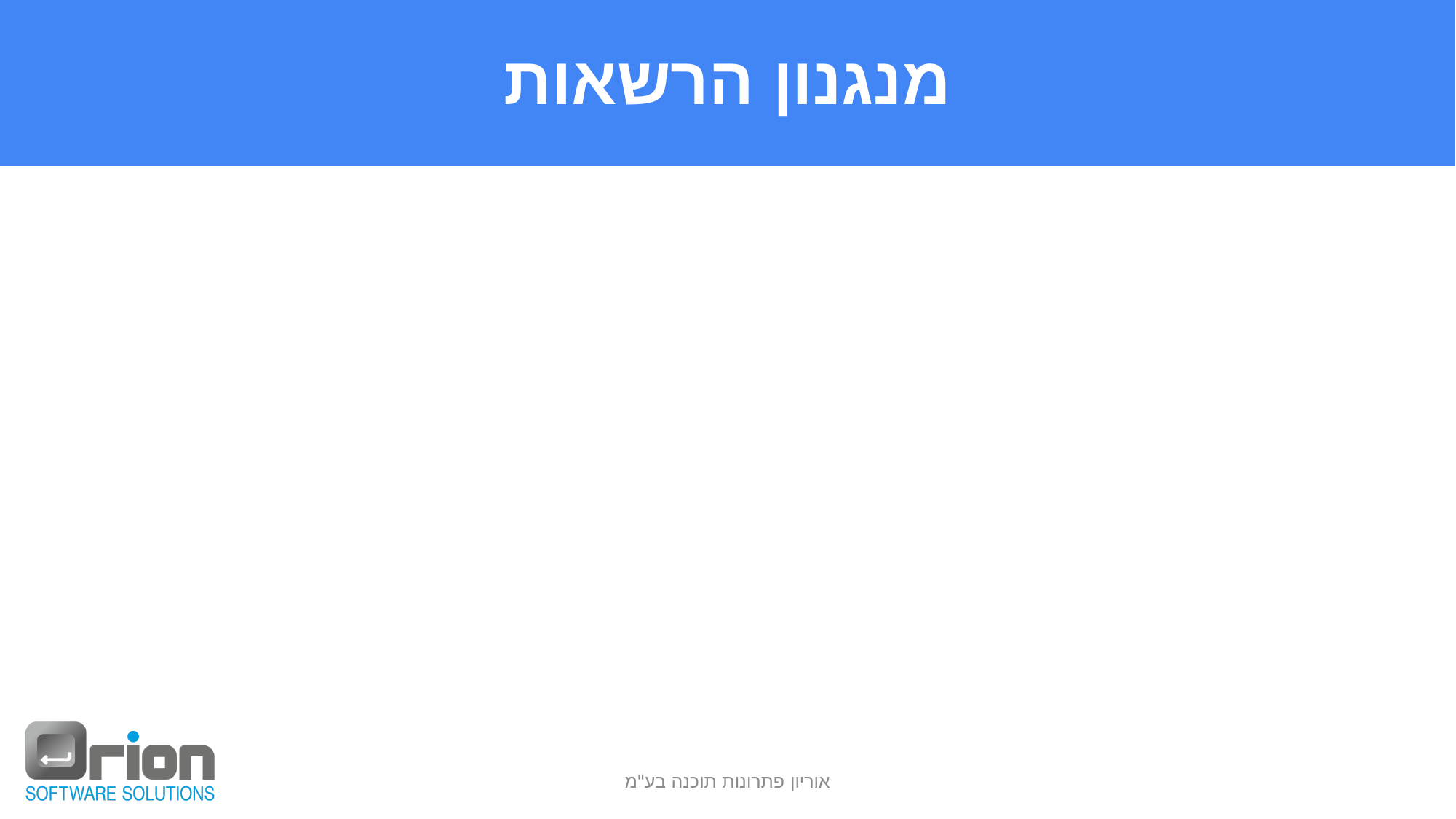

# מנגנון הרשאות

אוריון פתרונות תוכנה בע"מ